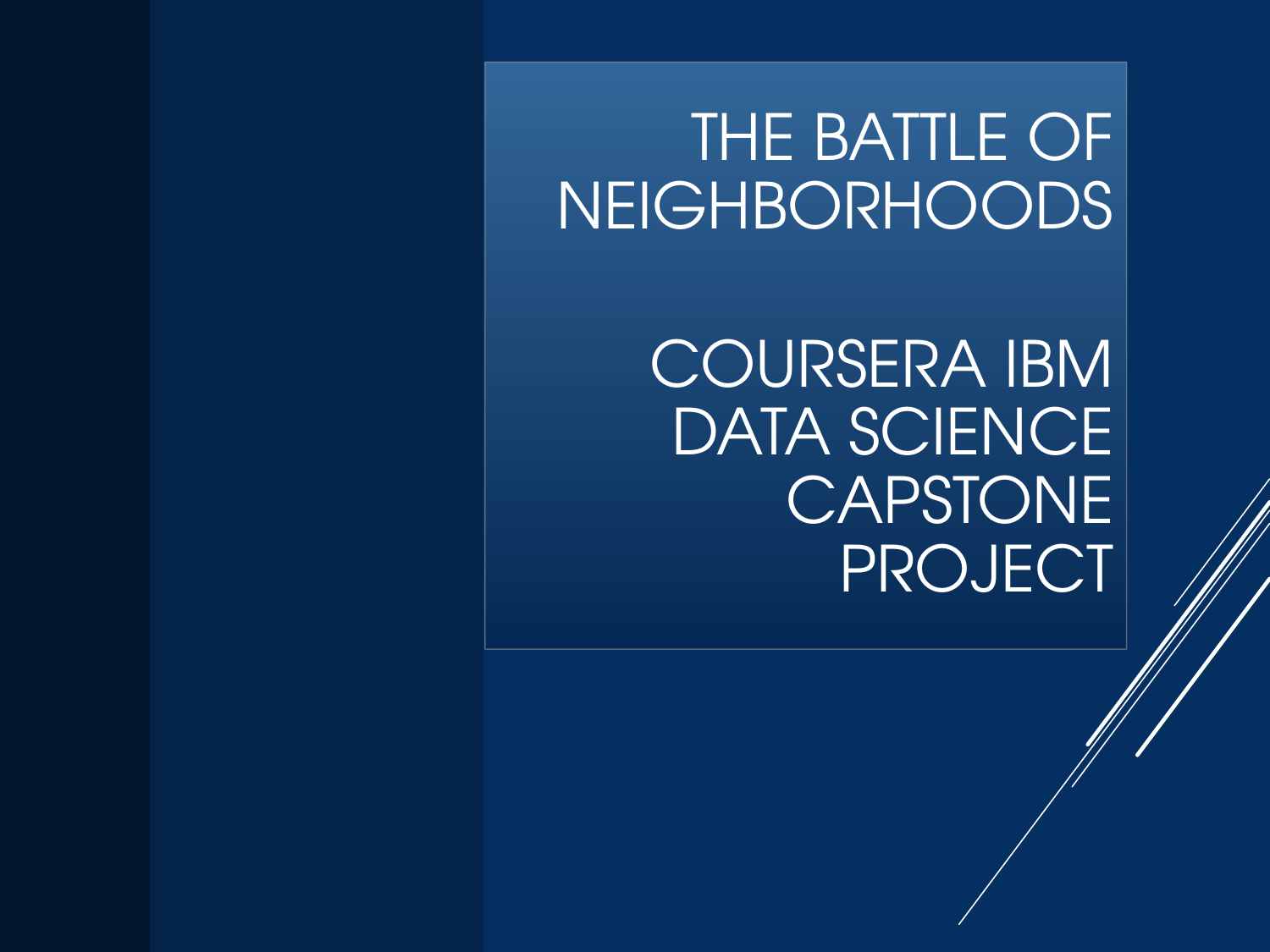

The Battle of Neighborhoods

Coursera IBM Data Science Capstone Project